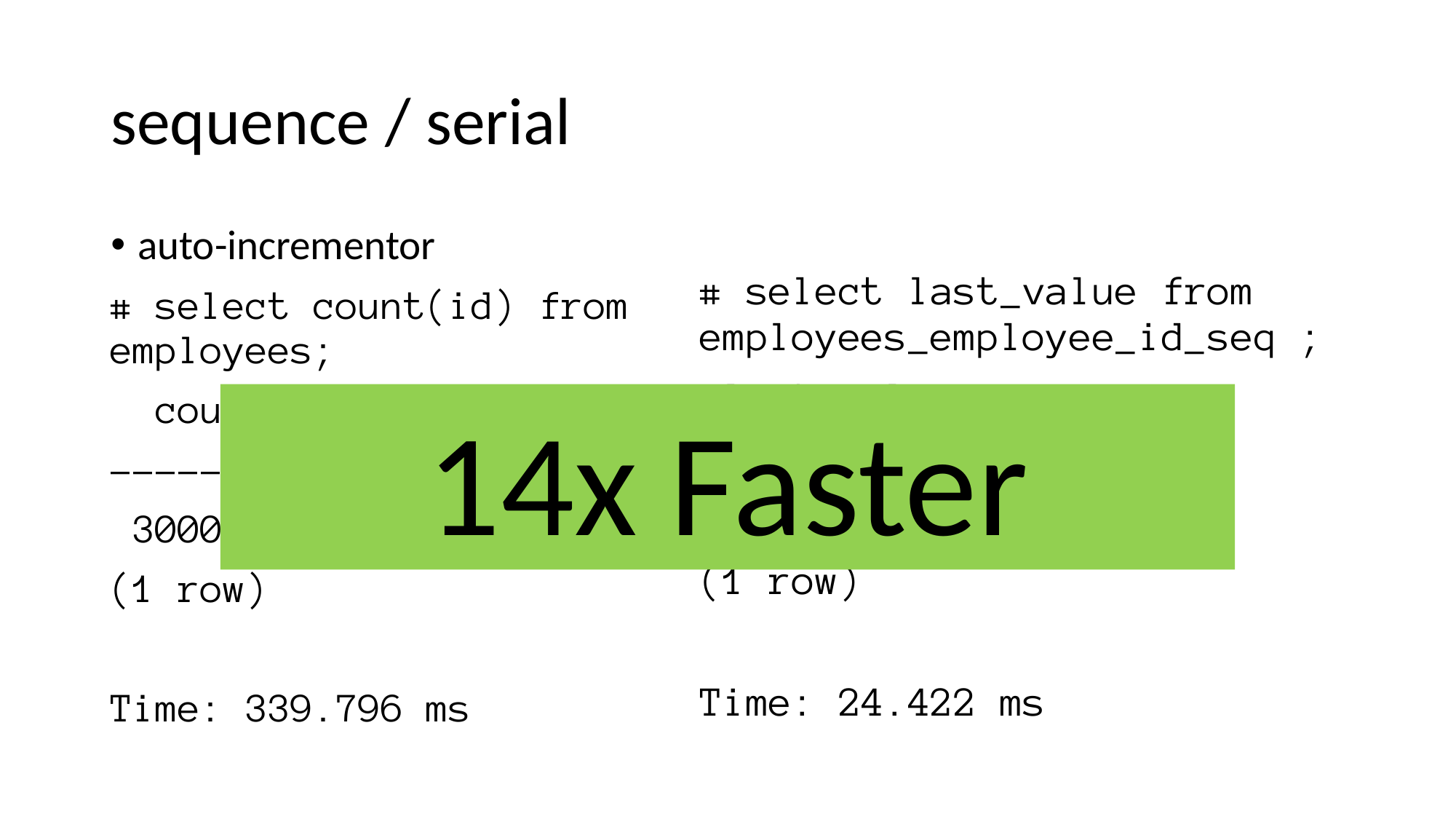

# sequence / serial
auto-incrementor
# select count(id) from employees;
  count
---------
 3000002
(1 row)

Time: 339.796 ms

# select last_value from employees_employee_id_seq ;
 last_value
------------
    3000002
(1 row)

Time: 24.422 ms
14x Faster